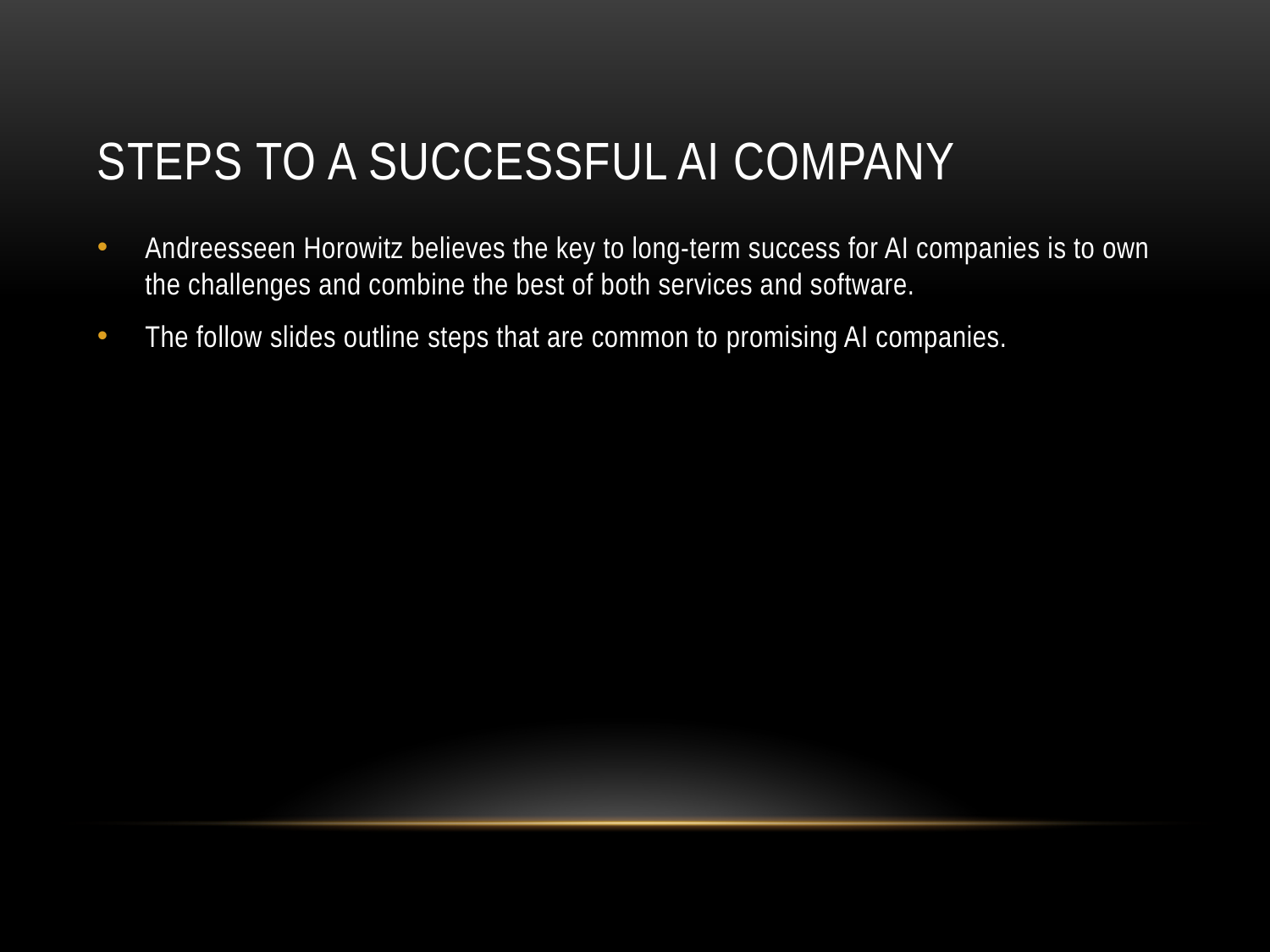

# Steps to a successful ai company
Andreesseen Horowitz believes the key to long-term success for AI companies is to own the challenges and combine the best of both services and software.
The follow slides outline steps that are common to promising AI companies.